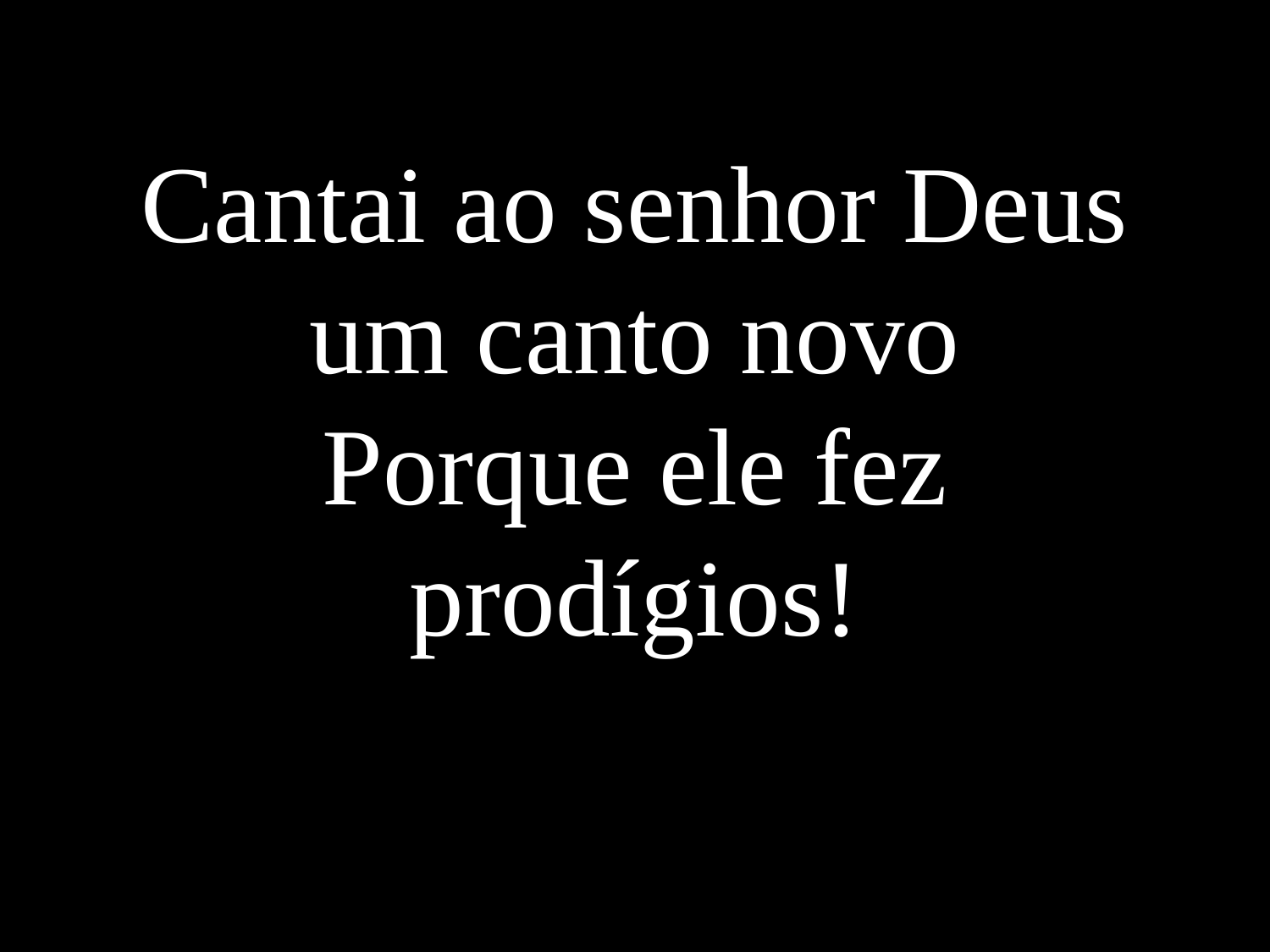

Cantai ao senhor Deus um canto novo
Porque ele fez prodígios!